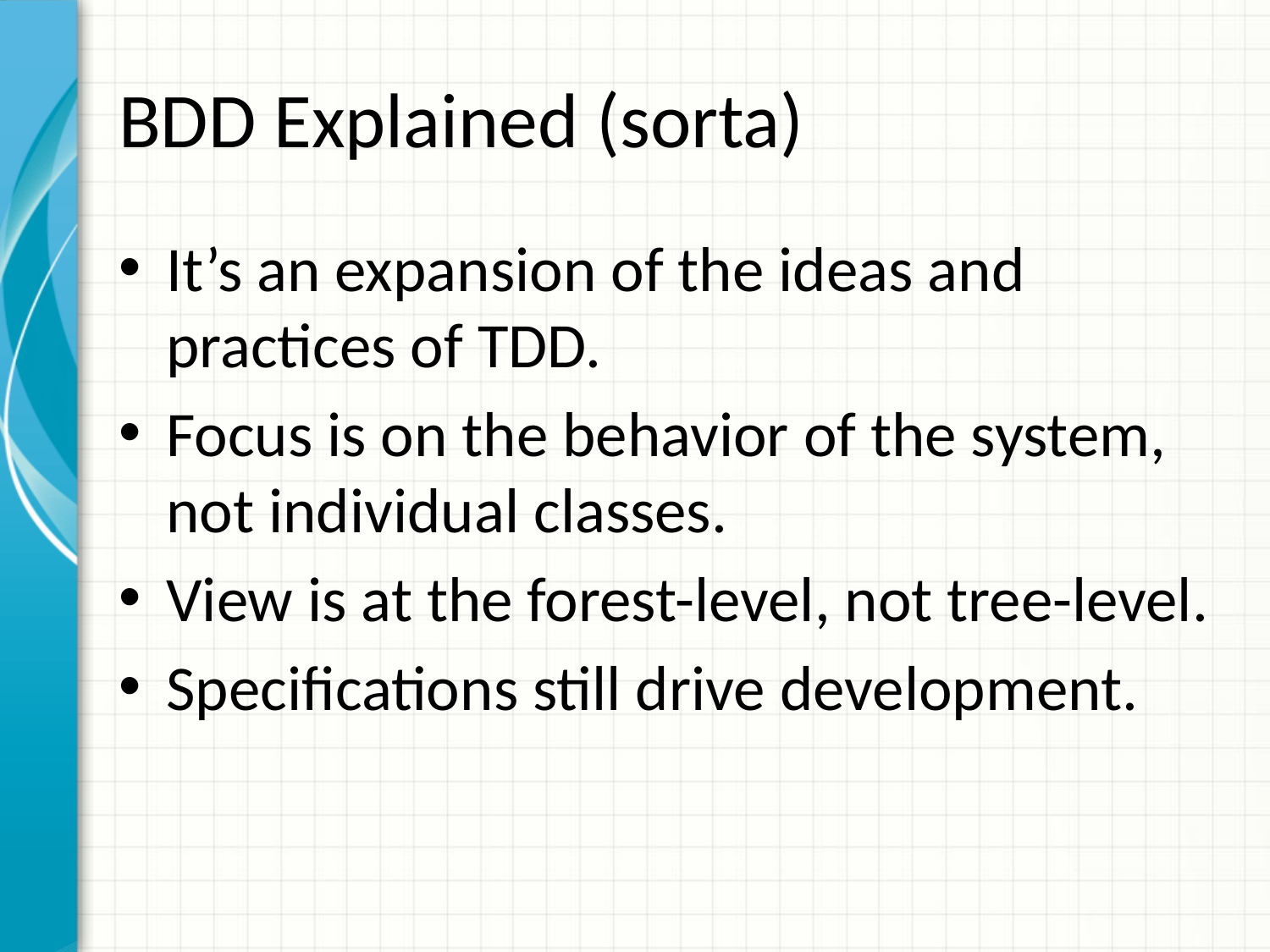

# BDD Explained (sorta)
It’s an expansion of the ideas and practices of TDD.
Focus is on the behavior of the system, not individual classes.
View is at the forest-level, not tree-level.
Specifications still drive development.